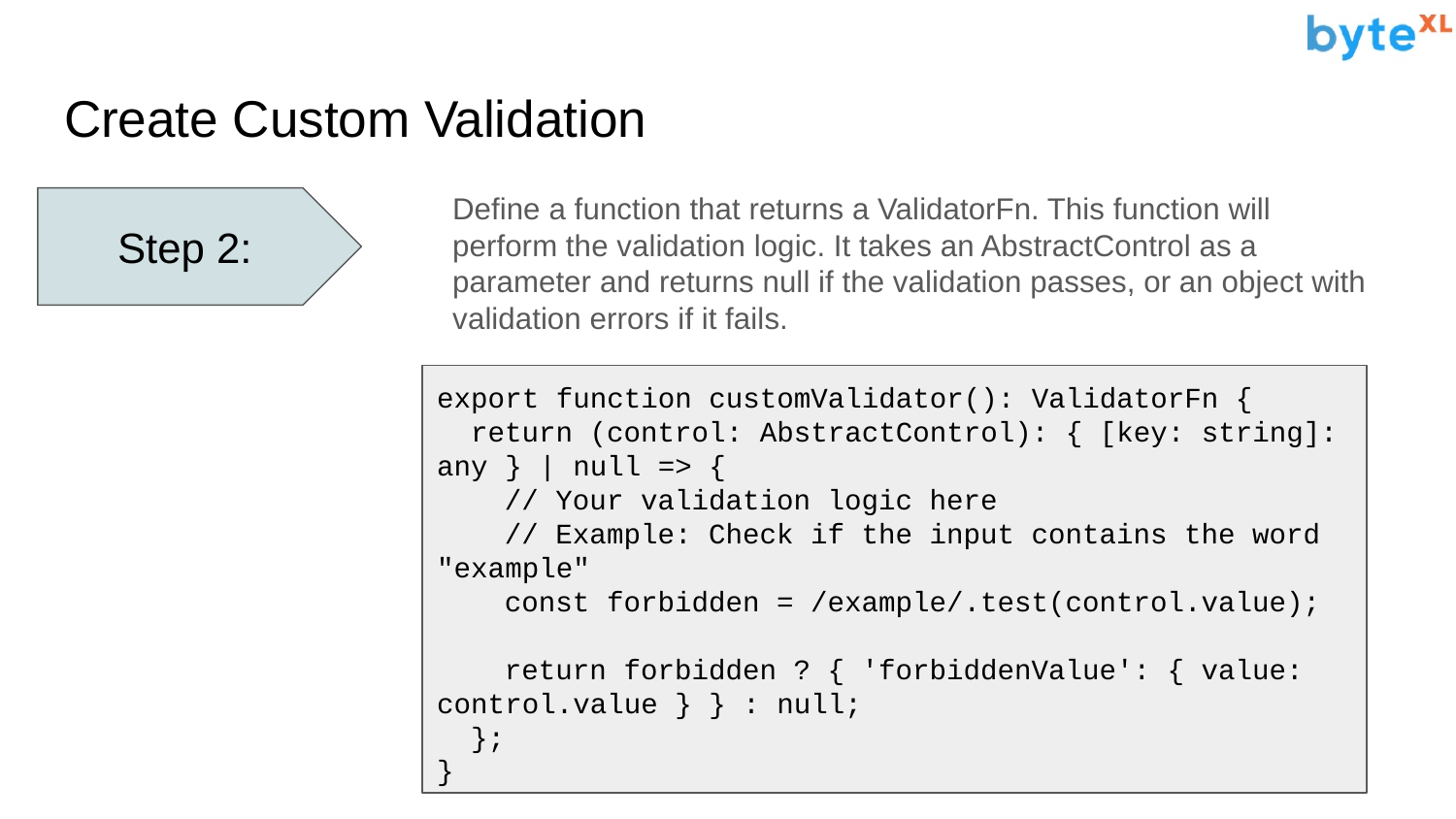

# Create Custom Validation
Define a function that returns a ValidatorFn. This function will perform the validation logic. It takes an AbstractControl as a parameter and returns null if the validation passes, or an object with validation errors if it fails.
Step 2:
export function customValidator(): ValidatorFn {
  return (control: AbstractControl): { [key: string]: any } | null => {
    // Your validation logic here
    // Example: Check if the input contains the word "example"
    const forbidden = /example/.test(control.value);

    return forbidden ? { 'forbiddenValue': { value: control.value } } : null;
  };
}